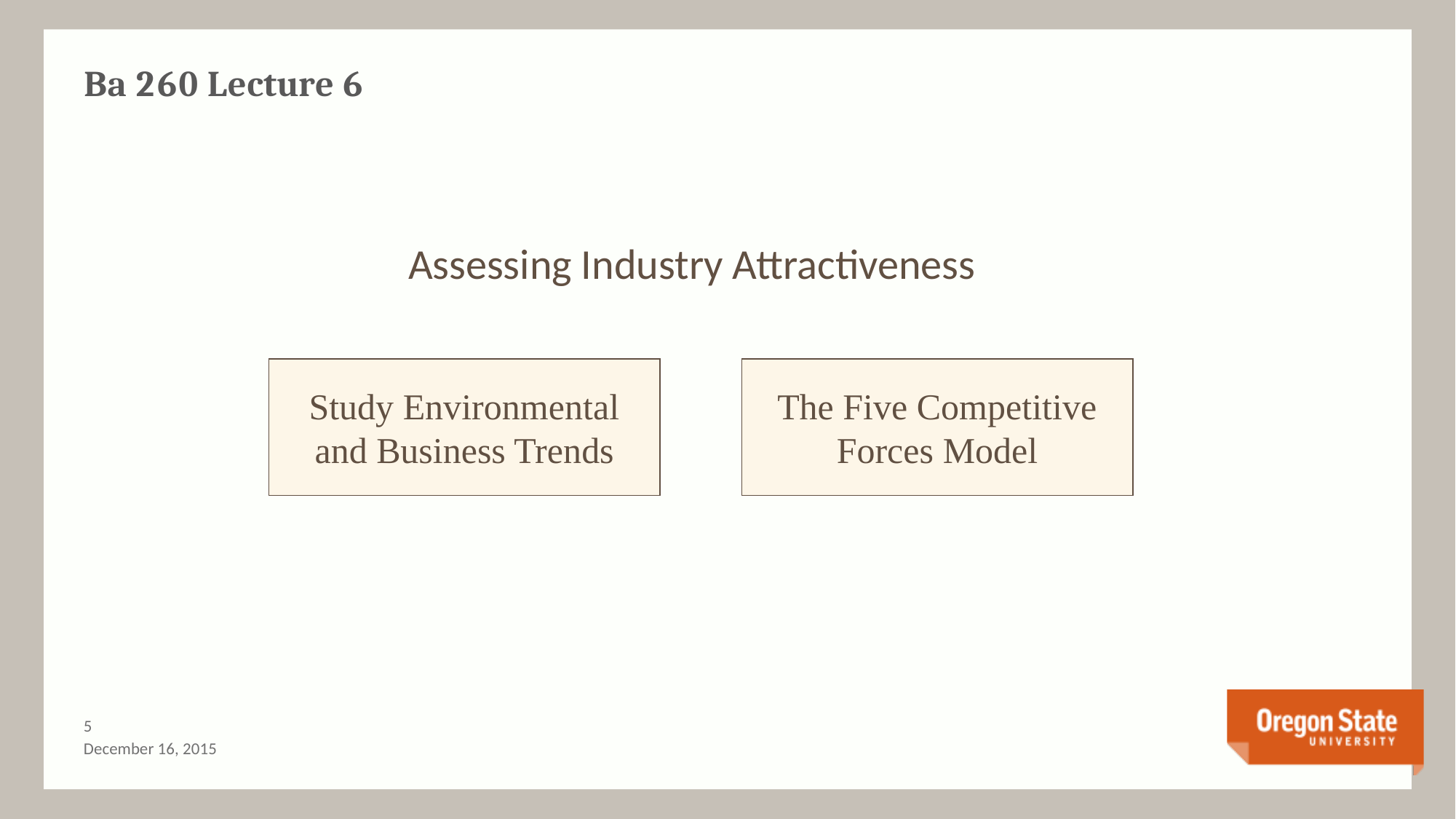

# Ba 260 Lecture 6
Assessing Industry Attractiveness
Study Environmental
and Business Trends
The Five Competitive
Forces Model
5
December 16, 2015